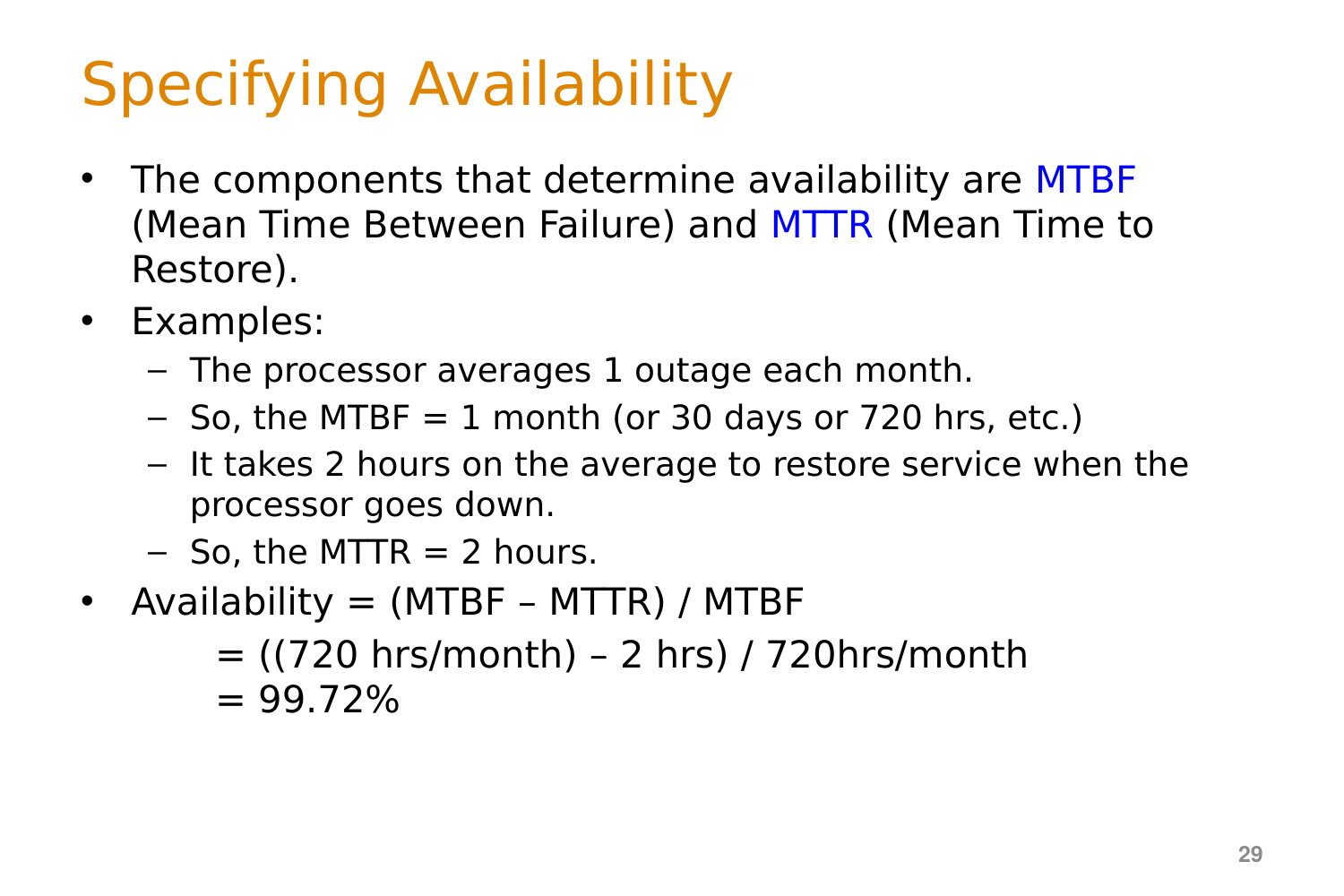

# Specifying Availability
The components that determine availability are MTBF (Mean Time Between Failure) and MTTR (Mean Time to Restore).
Examples:
The processor averages 1 outage each month.
So, the MTBF = 1 month (or 30 days or 720 hrs, etc.)
It takes 2 hours on the average to restore service when the processor goes down.
So, the MTTR = 2 hours.
Availability = (MTBF – MTTR) / MTBF
           	= ((720 hrs/month) – 2 hrs) / 720hrs/month		= 99.72%
29